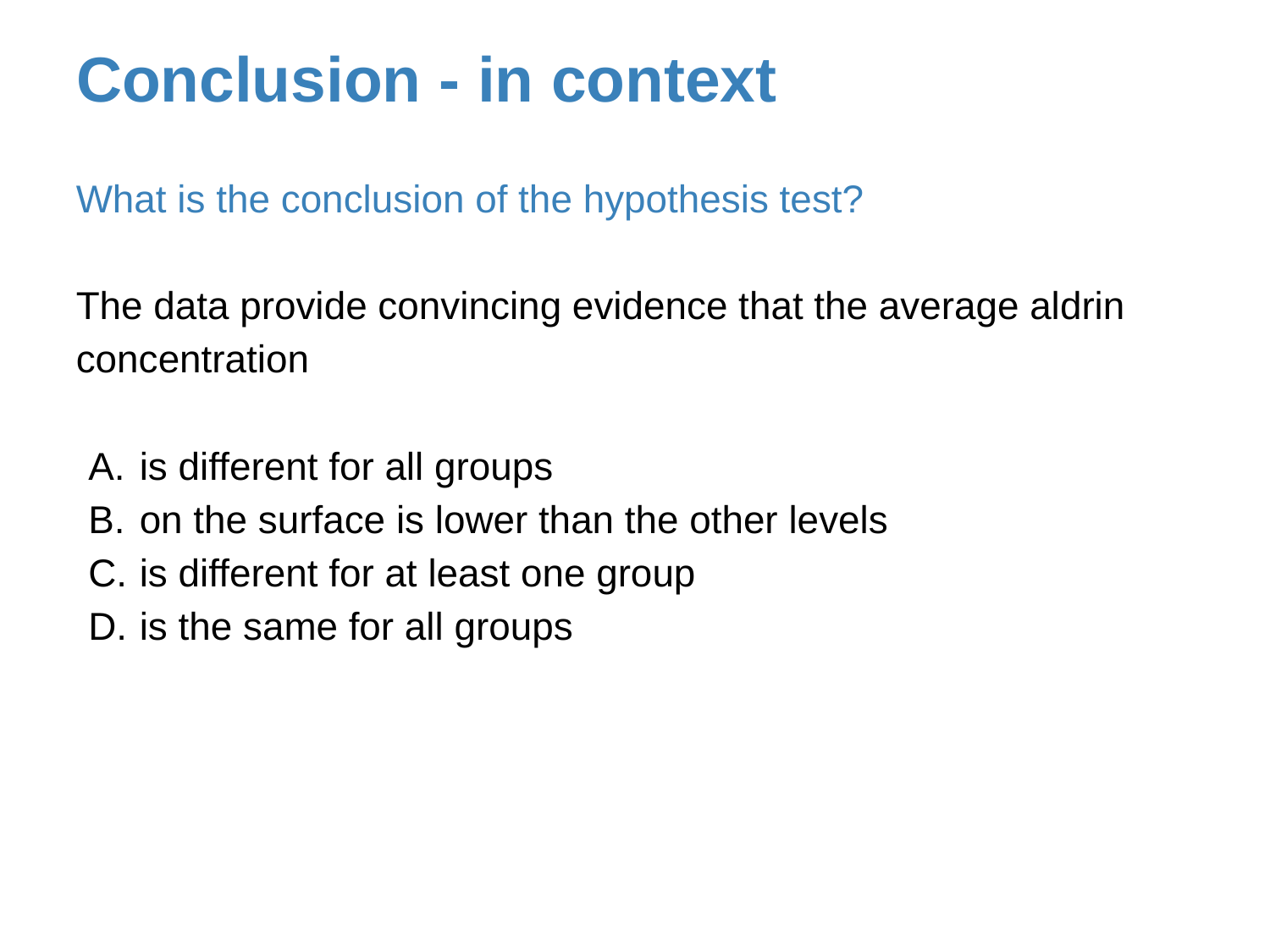

Conclusion - in context
What is the conclusion of the hypothesis test?

The data provide convincing evidence that the average aldrin concentration

is different for all groups
on the surface is lower than the other levels
is different for at least one group
is the same for all groups